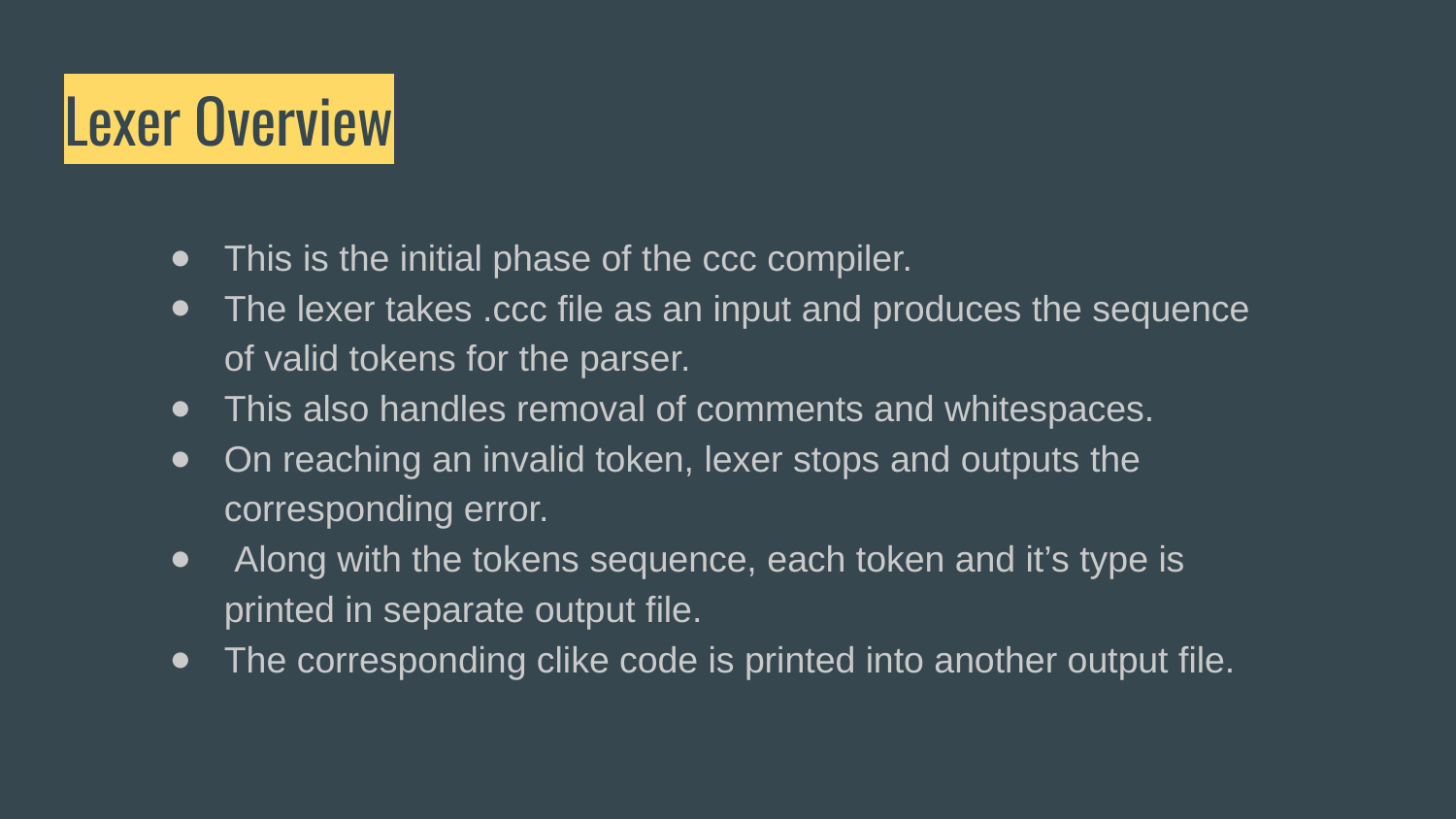

# Lexer Overview
This is the initial phase of the ccc compiler.
The lexer takes .ccc file as an input and produces the sequence of valid tokens for the parser.
This also handles removal of comments and whitespaces.
On reaching an invalid token, lexer stops and outputs the corresponding error.
 Along with the tokens sequence, each token and it’s type is printed in separate output file.
The corresponding clike code is printed into another output file.